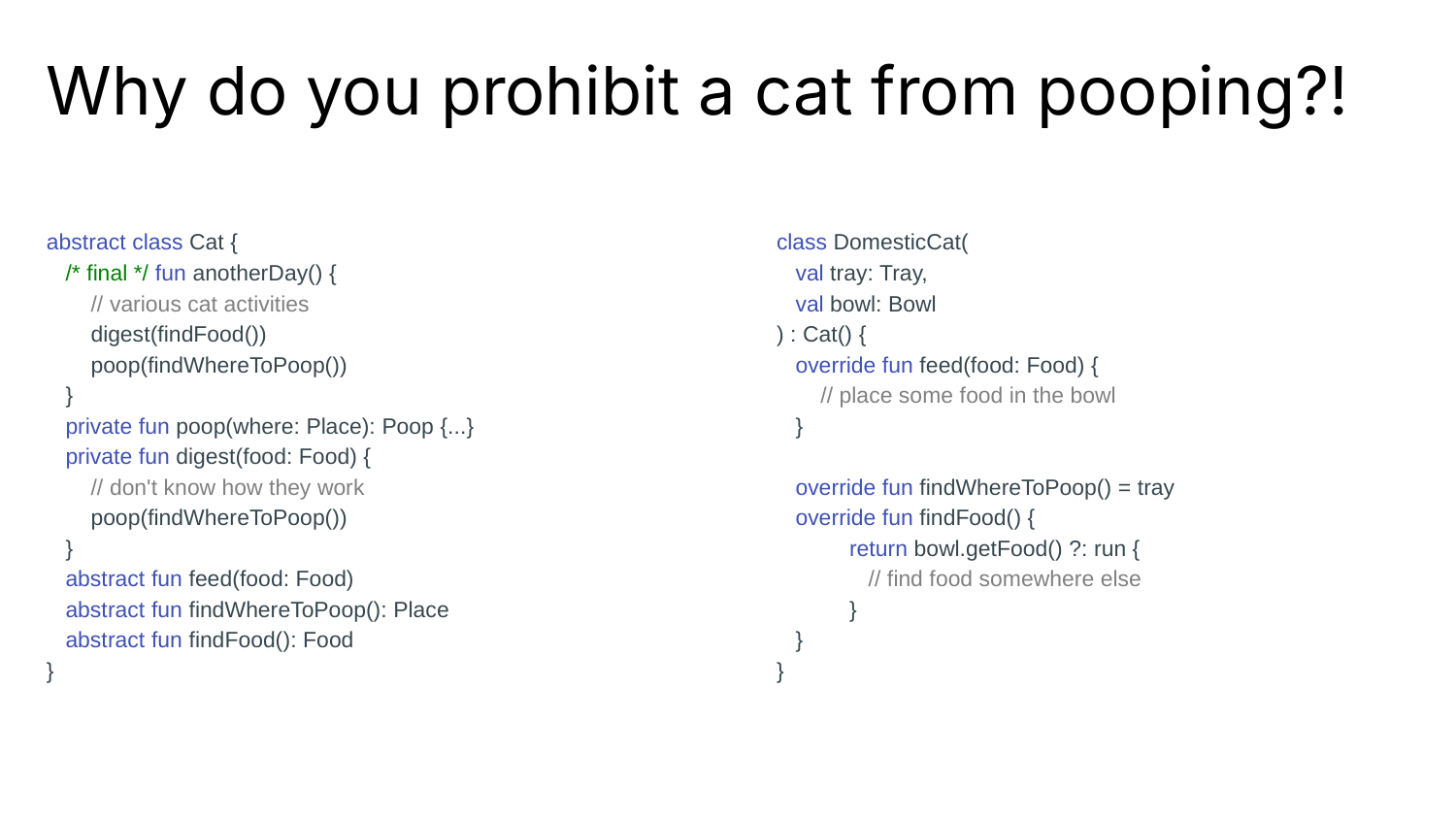

# Why do you prohibit a cat from pooping?!
abstract class Cat {
   /* final */ fun anotherDay() {
       // various cat activities
       digest(findFood())
       poop(findWhereToPoop())
   }
   private fun poop(where: Place): Poop {...}
   private fun digest(food: Food) {
       // don't know how they work
       poop(findWhereToPoop())
   }
   abstract fun feed(food: Food)
   abstract fun findWhereToPoop(): Place
   abstract fun findFood(): Food
}

class DomesticCat(
   val tray: Tray,
   val bowl: Bowl
) : Cat() {
   override fun feed(food: Food) {
       // place some food in the bowl
   }

   override fun findWhereToPoop() = tray
   override fun findFood() {
return bowl.getFood() ?: run {
   // find food somewhere else
}
   }
}